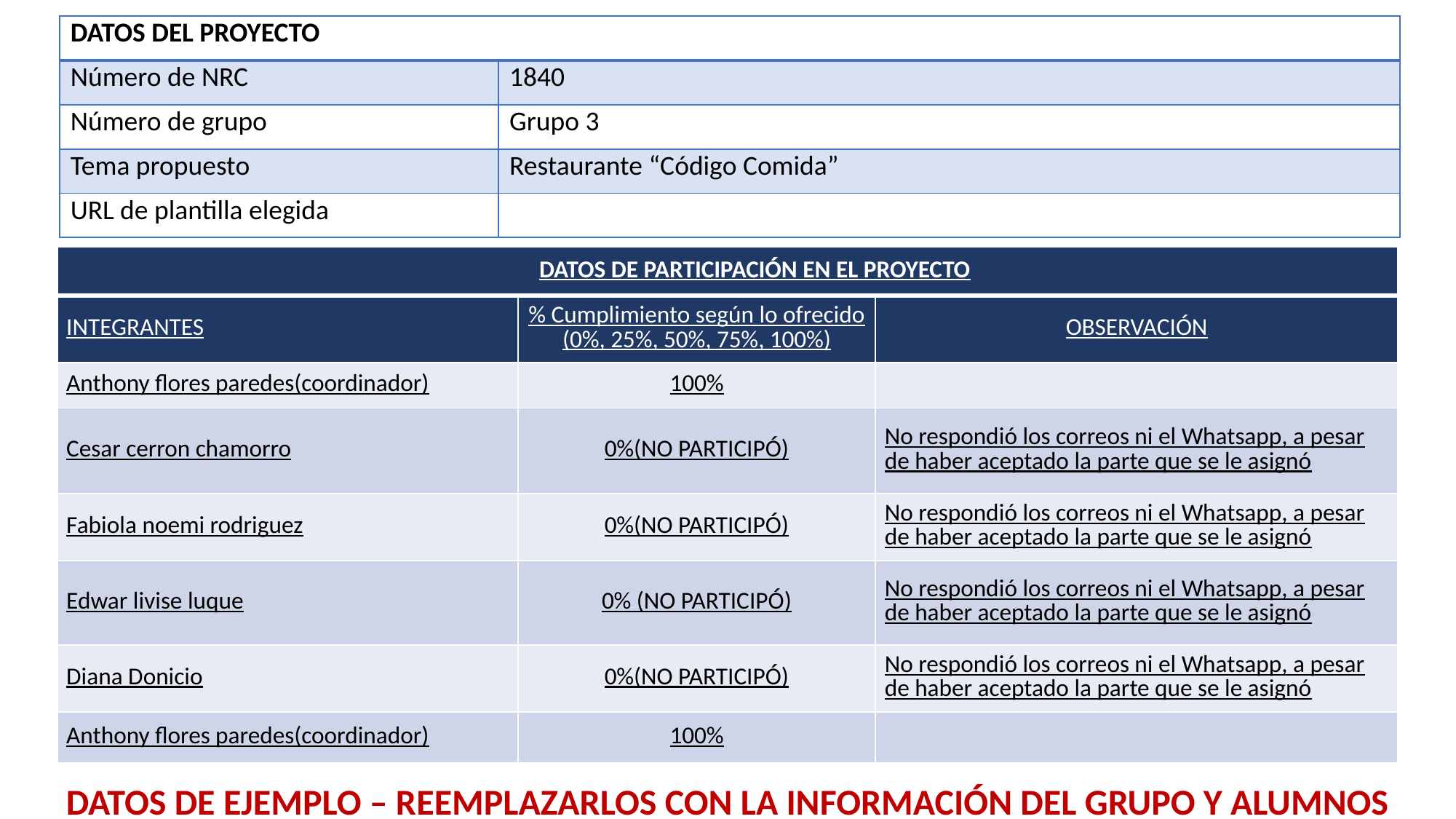

| DATOS DEL PROYECTO |  |
| --- | --- |
| Número de NRC | 1840 |
| Número de grupo | Grupo 3 |
| Tema propuesto | Restaurante “Código Comida” |
| URL de plantilla elegida |  |
| DATOS DE PARTICIPACIÓN EN EL PROYECTO |  |  |
| --- | --- | --- |
| INTEGRANTES | % Cumplimiento según lo ofrecido (0%, 25%, 50%, 75%, 100%) | OBSERVACIÓN |
| Anthony flores paredes(coordinador) | 100% |  |
| Cesar cerron chamorro | 0%(NO PARTICIPÓ) | No respondió los correos ni el Whatsapp, a pesar de haber aceptado la parte que se le asignó |
| Fabiola noemi rodriguez | 0%(NO PARTICIPÓ) | No respondió los correos ni el Whatsapp, a pesar de haber aceptado la parte que se le asignó |
| Edwar livise luque | 0% (NO PARTICIPÓ) | No respondió los correos ni el Whatsapp, a pesar de haber aceptado la parte que se le asignó |
| Diana Donicio | 0%(NO PARTICIPÓ) | No respondió los correos ni el Whatsapp, a pesar de haber aceptado la parte que se le asignó |
| Anthony flores paredes(coordinador) | 100% |  |
DATOS DE EJEMPLO – REEMPLAZARLOS CON LA INFORMACIÓN DEL GRUPO Y ALUMNOS